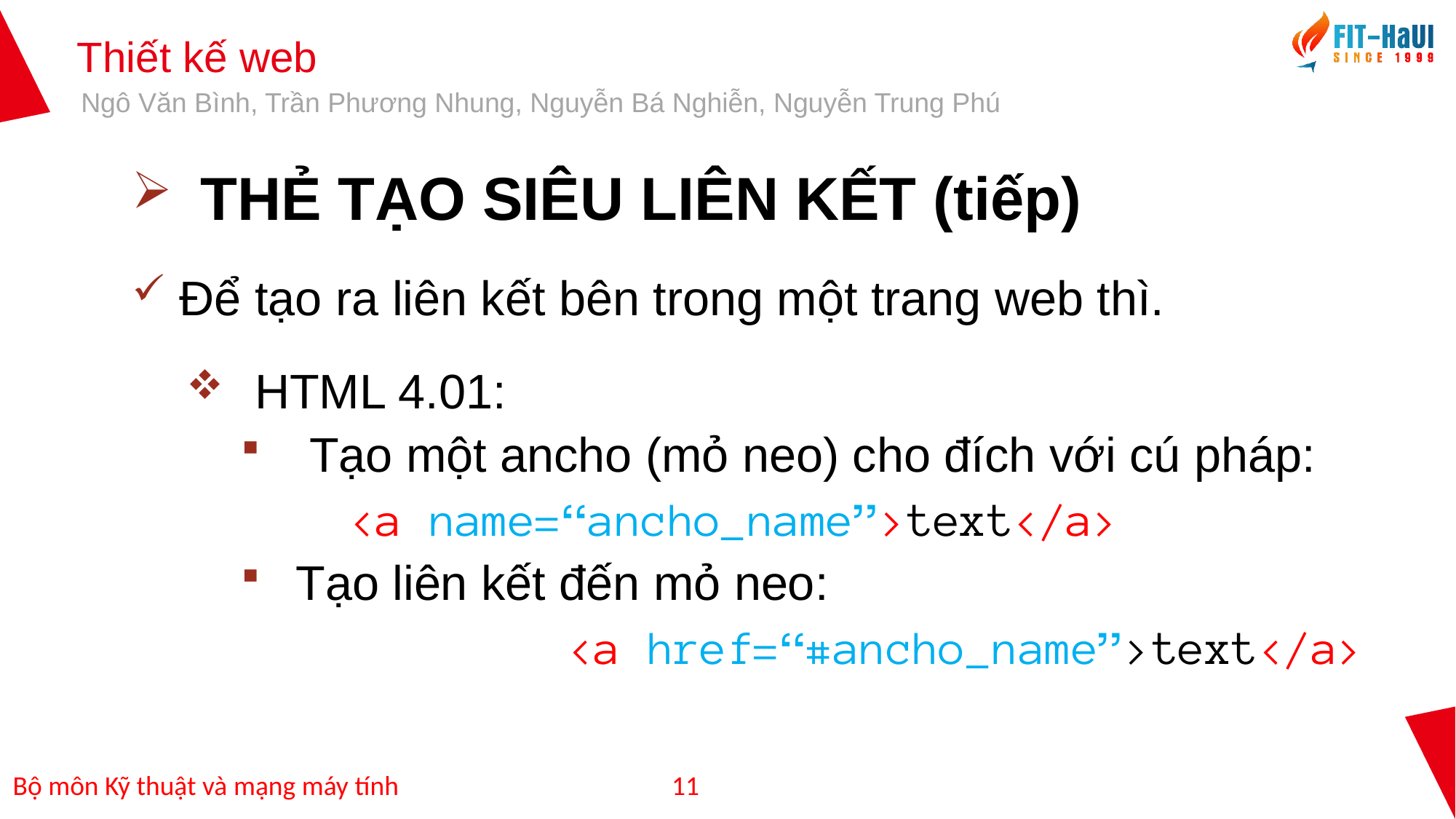

THẺ TẠO SIÊU LIÊN KẾT (tiếp)
 Để tạo ra liên kết bên trong một trang web thì.
 HTML 4.01:
 Tạo một ancho (mỏ neo) cho đích với cú pháp:
		<a name=“ancho_name”>text</a>
Tạo liên kết đến mỏ neo:
		<a href=“#ancho_name”>text</a>